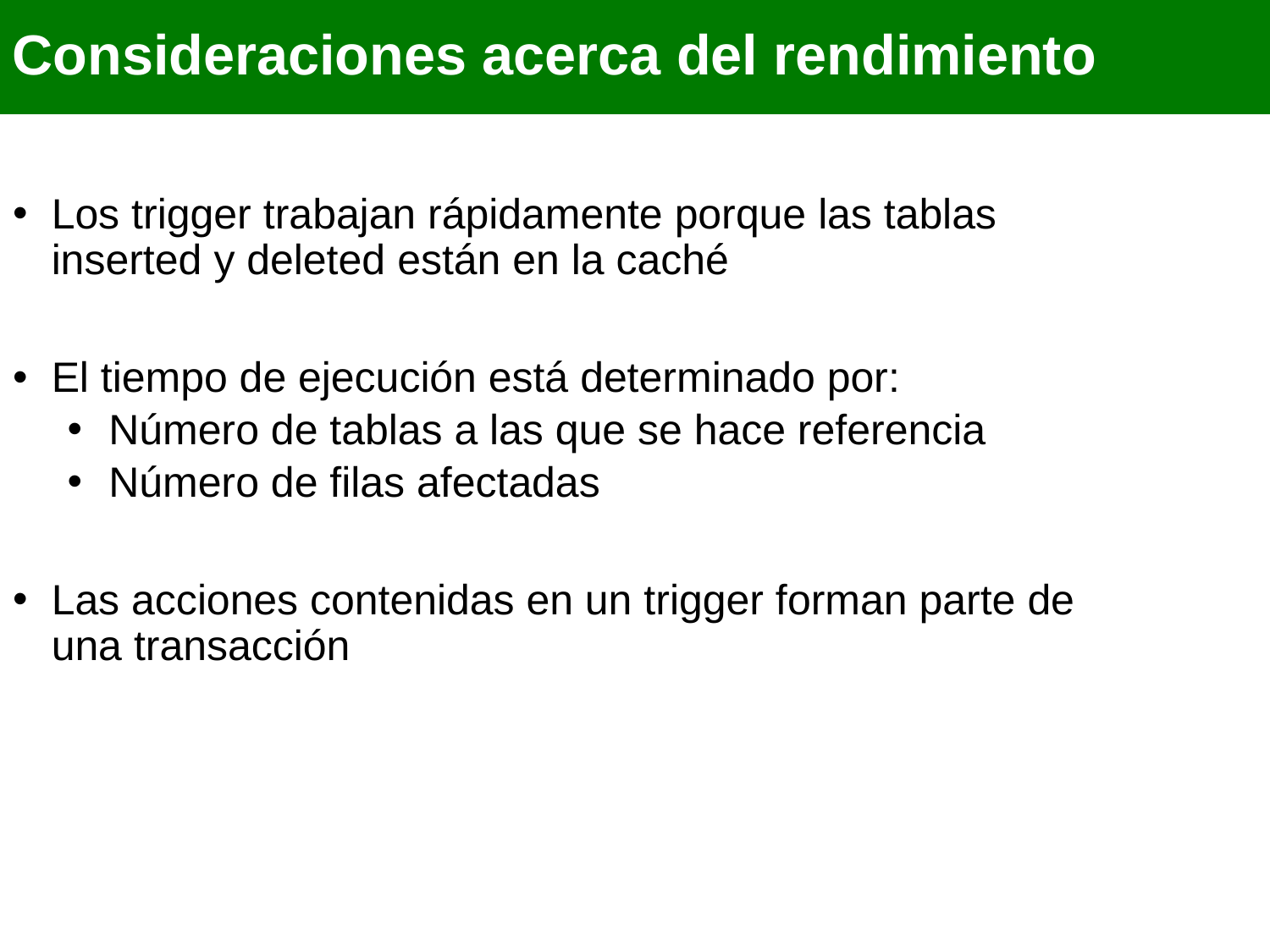

Consideraciones acerca del rendimiento
Consideraciones acerca del rendimiento
Los trigger trabajan rápidamente porque las tablas inserted y deleted están en la caché

El tiempo de ejecución está determinado por:
Número de tablas a las que se hace referencia
Número de filas afectadas

Las acciones contenidas en un trigger forman parte de una transacción